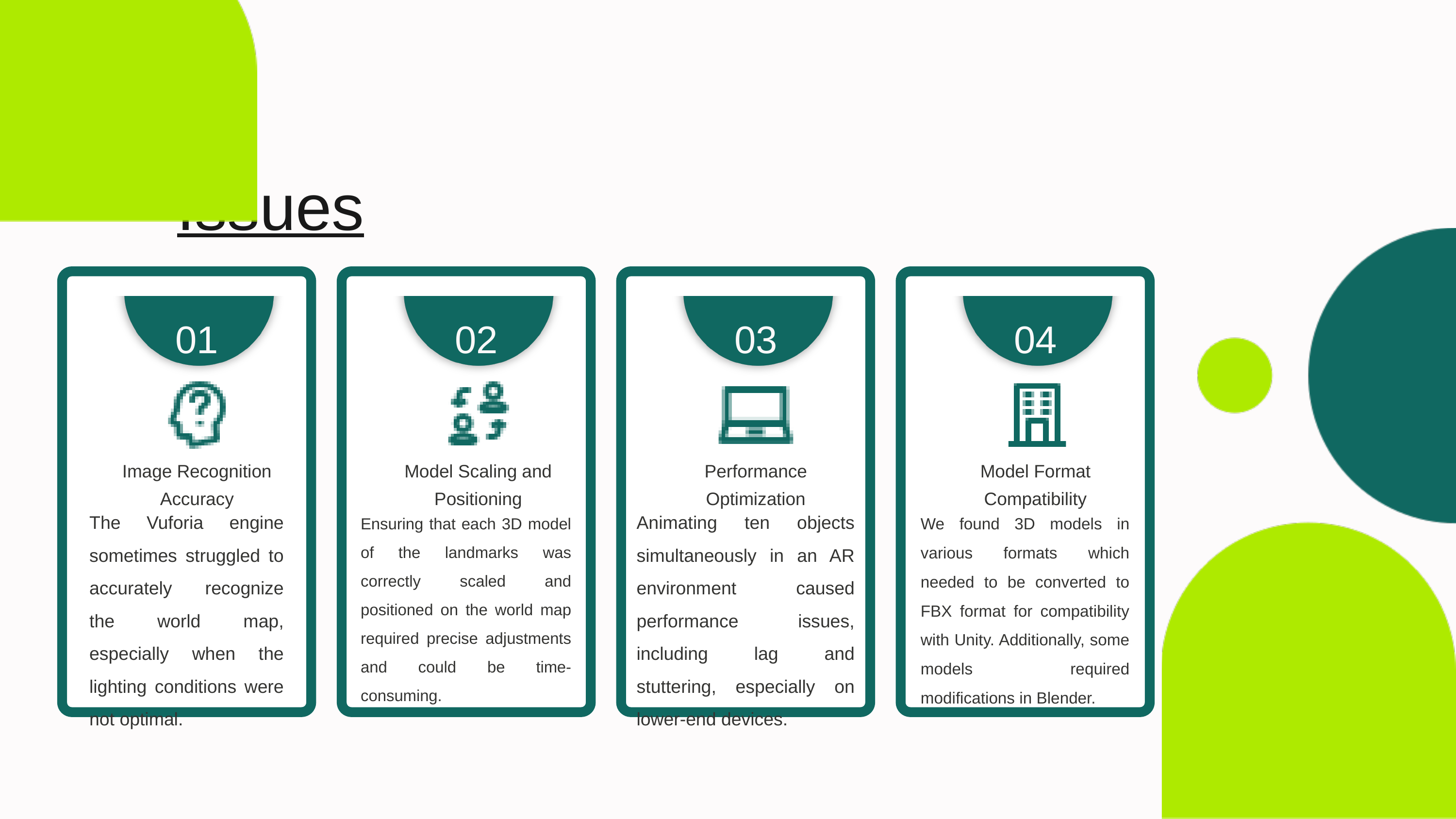

Issues

01
02
03
04

Image Recognition Accuracy
Model Scaling and Positioning
Performance Optimization
Model Format Compatibility
The Vuforia engine sometimes struggled to accurately recognize the world map, especially when the lighting conditions were not optimal.

Animating ten objects simultaneously in an AR environment caused performance issues, including lag and stuttering, especially on lower-end devices.

Ensuring that each 3D model of the landmarks was correctly scaled and positioned on the world map required precise adjustments and could be time-consuming.

We found 3D models in various formats which needed to be converted to FBX format for compatibility with Unity. Additionally, some models required modifications in Blender.